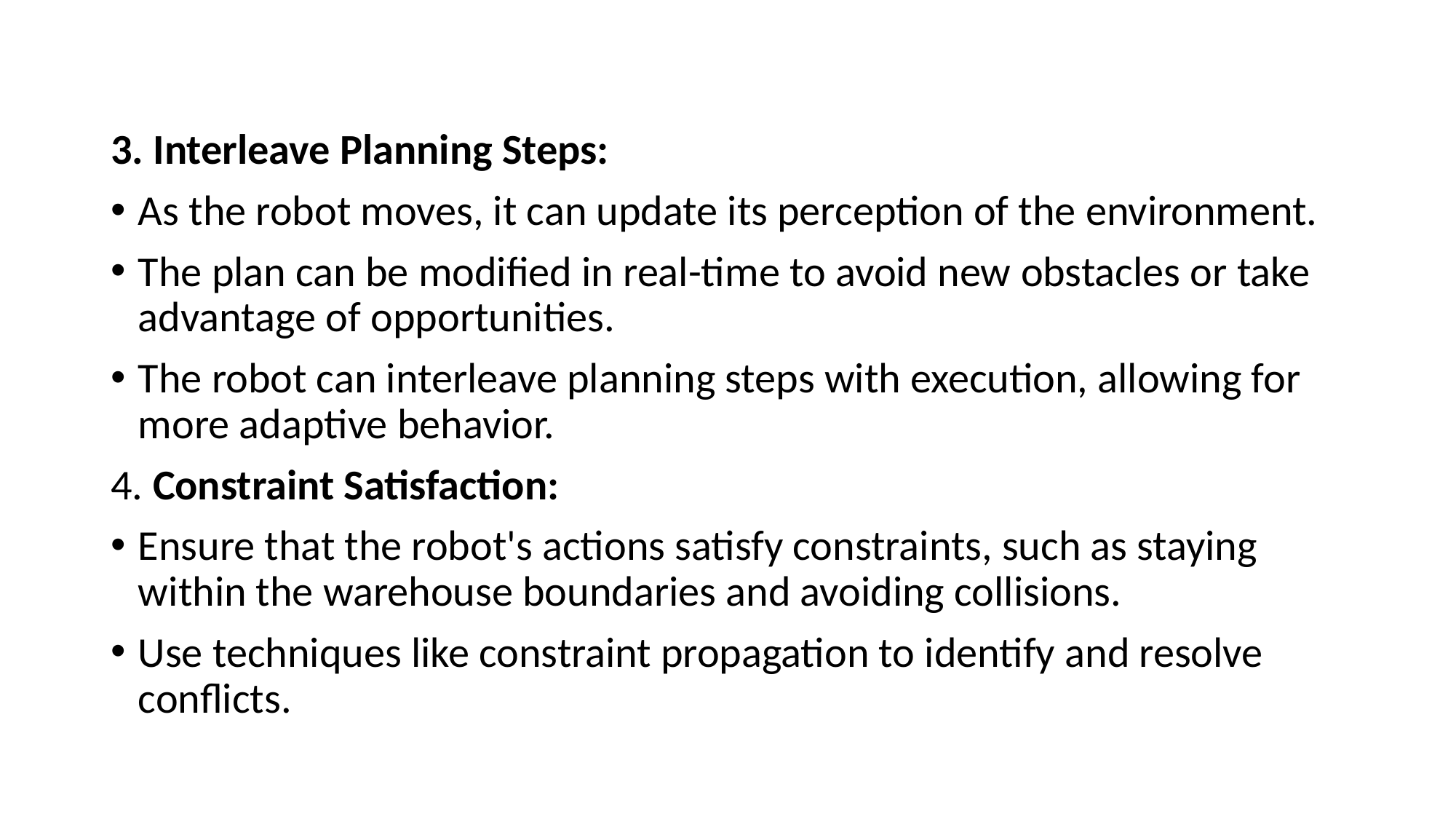

3. Interleave Planning Steps:
As the robot moves, it can update its perception of the environment.
The plan can be modified in real-time to avoid new obstacles or take advantage of opportunities.
The robot can interleave planning steps with execution, allowing for more adaptive behavior.
4. Constraint Satisfaction:
Ensure that the robot's actions satisfy constraints, such as staying within the warehouse boundaries and avoiding collisions.
Use techniques like constraint propagation to identify and resolve conflicts.